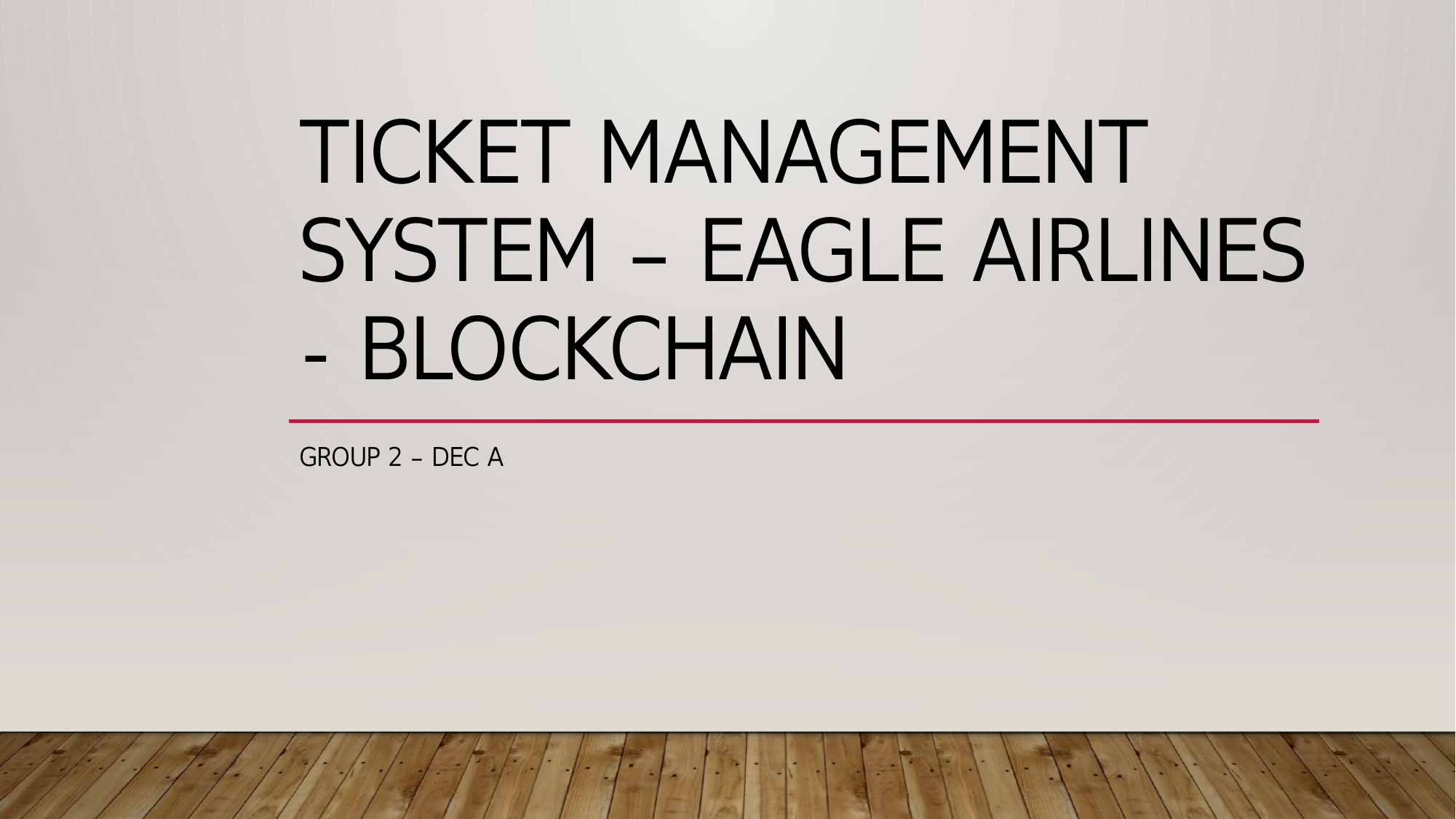

# Ticket Management System – EAGLE AIRLINES - Blockchain
Group 2 – Dec A